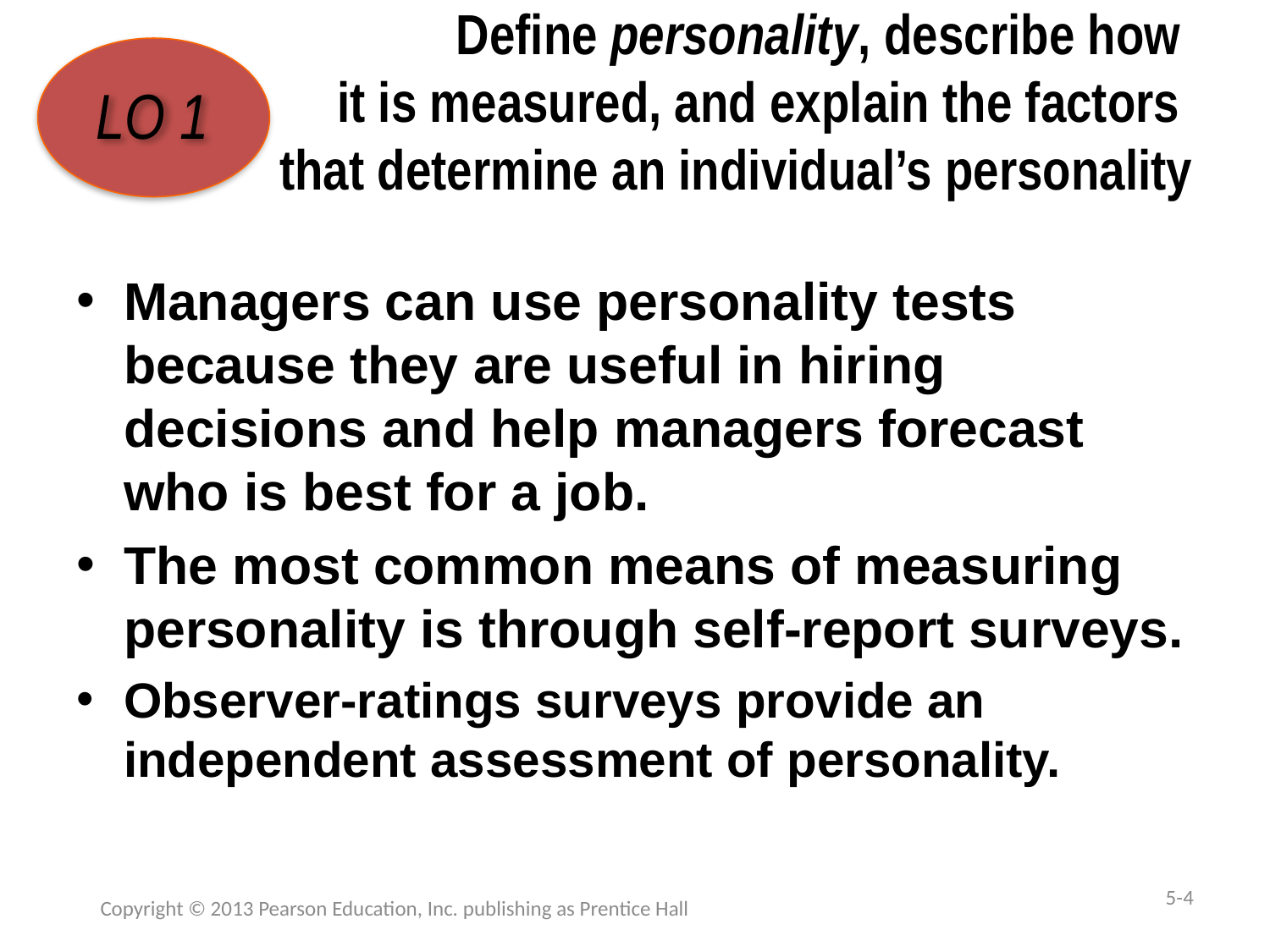

# Define personality, describe how it is measured, and explain the factors that determine an individual’s personality

LO 1
Managers can use personality tests because they are useful in hiring decisions and help managers forecast who is best for a job.
The most common means of measuring personality is through self-report surveys.
Observer-ratings surveys provide an independent assessment of personality.
5-4
Copyright © 2013 Pearson Education, Inc. publishing as Prentice Hall